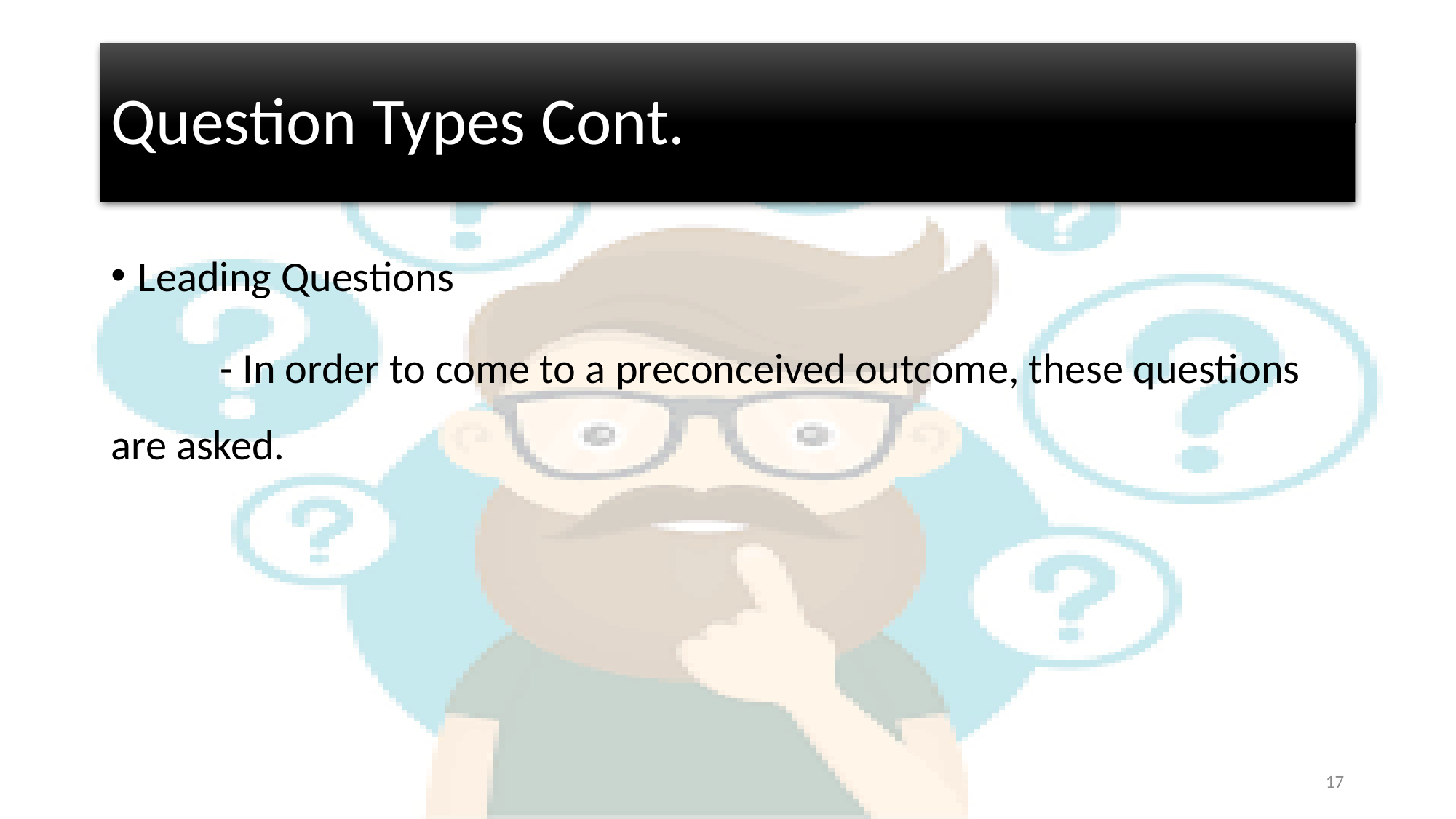

# Question Types Cont.
Leading Questions
	- In order to come to a preconceived outcome, these questions are asked.
17